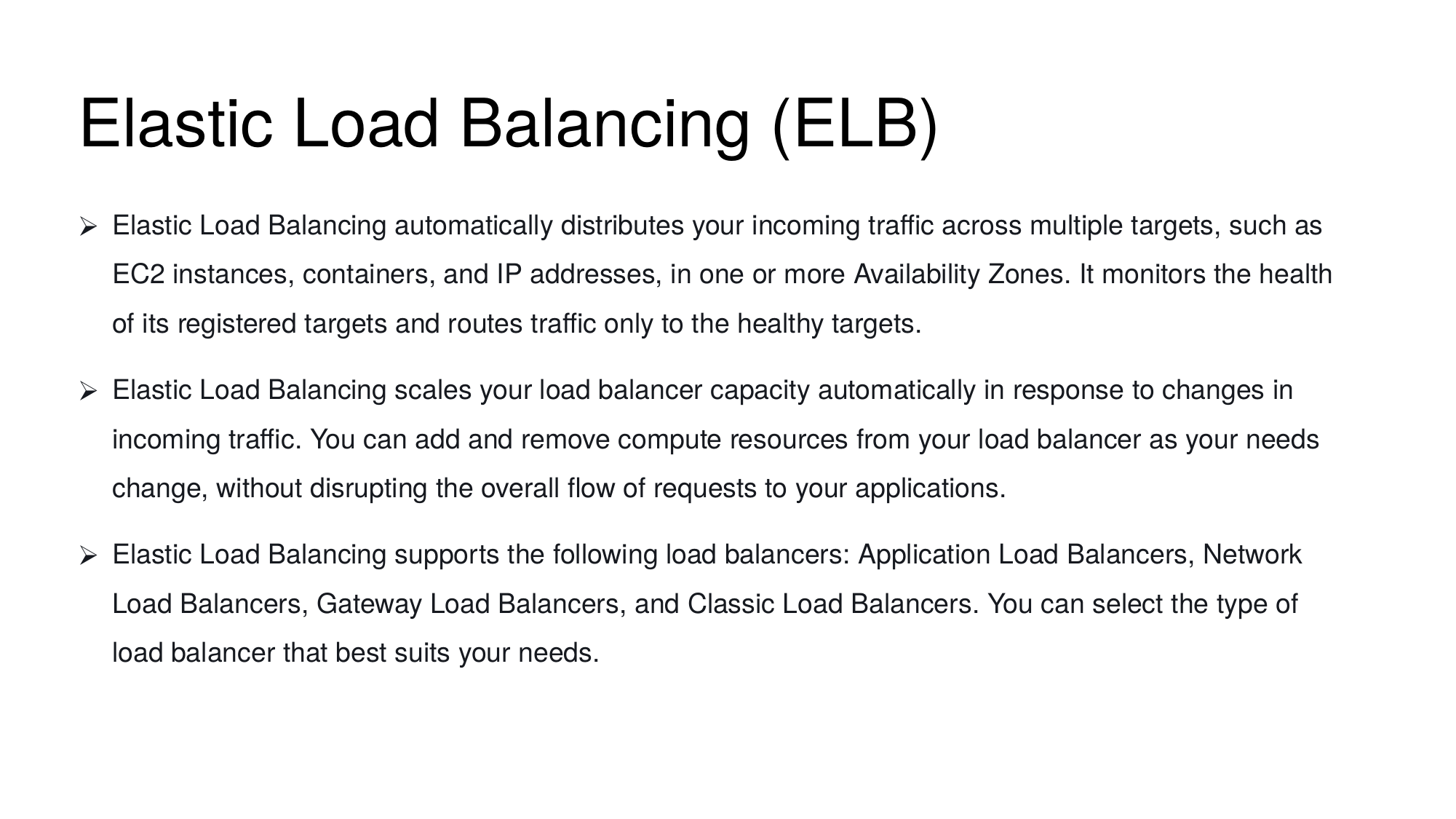

# Elastic Load Balancing (ELB)
Elastic Load Balancing automatically distributes your incoming traffic across multiple targets, such as EC2 instances, containers, and IP addresses, in one or more Availability Zones. It monitors the health of its registered targets and routes traffic only to the healthy targets.
Elastic Load Balancing scales your load balancer capacity automatically in response to changes in incoming traffic. You can add and remove compute resources from your load balancer as your needs change, without disrupting the overall flow of requests to your applications.
Elastic Load Balancing supports the following load balancers: Application Load Balancers, Network Load Balancers, Gateway Load Balancers, and Classic Load Balancers. You can select the type of load balancer that best suits your needs.